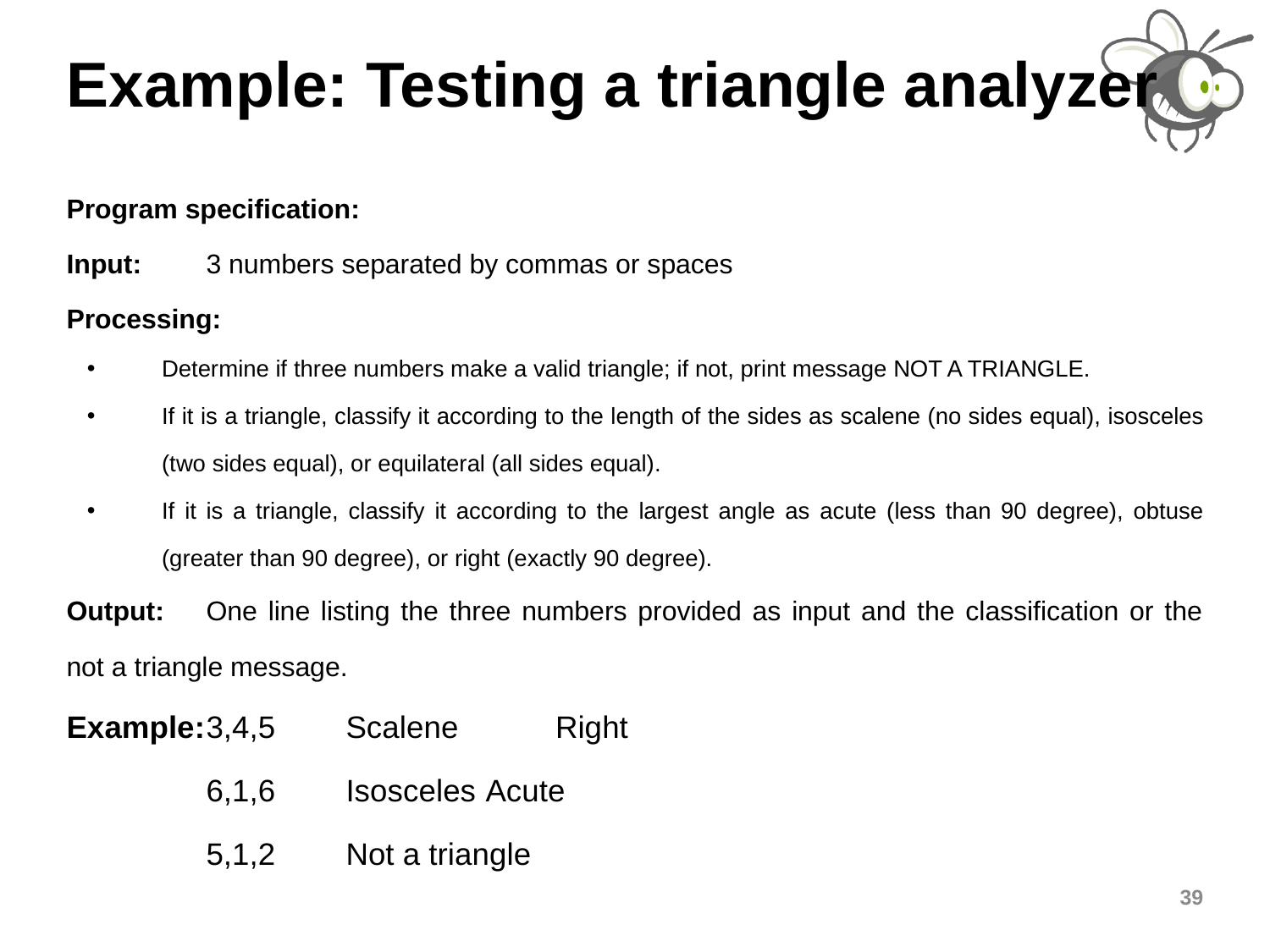

# Example: Testing a triangle analyzer
Program specification:
Input:	3 numbers separated by commas or spaces
Processing:
Determine if three numbers make a valid triangle; if not, print message NOT A TRIANGLE.
If it is a triangle, classify it according to the length of the sides as scalene (no sides equal), isosceles (two sides equal), or equilateral (all sides equal).
If it is a triangle, classify it according to the largest angle as acute (less than 90 degree), obtuse (greater than 90 degree), or right (exactly 90 degree).
Output:	One line listing the three numbers provided as input and the classification or the not a triangle message.
Example:	3,4,5		Scalene		Right
		6,1,6		Isosceles	Acute
		5,1,2		Not a triangle

39